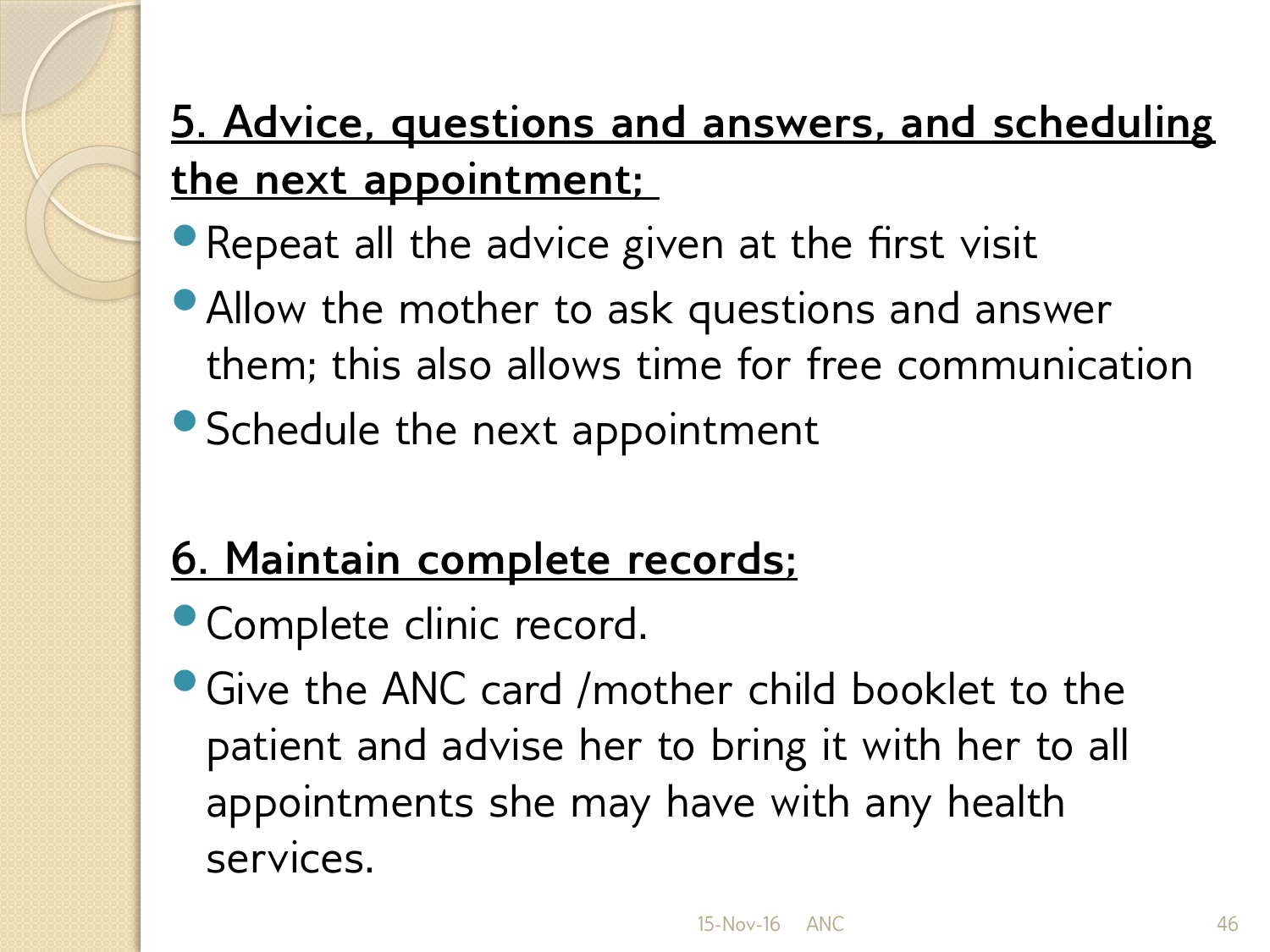

5. Advice, questions and answers, and scheduling the next appointment;
Repeat all the advice given at the first visit
Allow the mother to ask questions and answer them; this also allows time for free communication
Schedule the next appointment

6. Maintain complete records;
Complete clinic record.
Give the ANC card /mother child booklet to the patient and advise her to bring it with her to all appointments she may have with any health services.
15-Nov-16
ANC
46